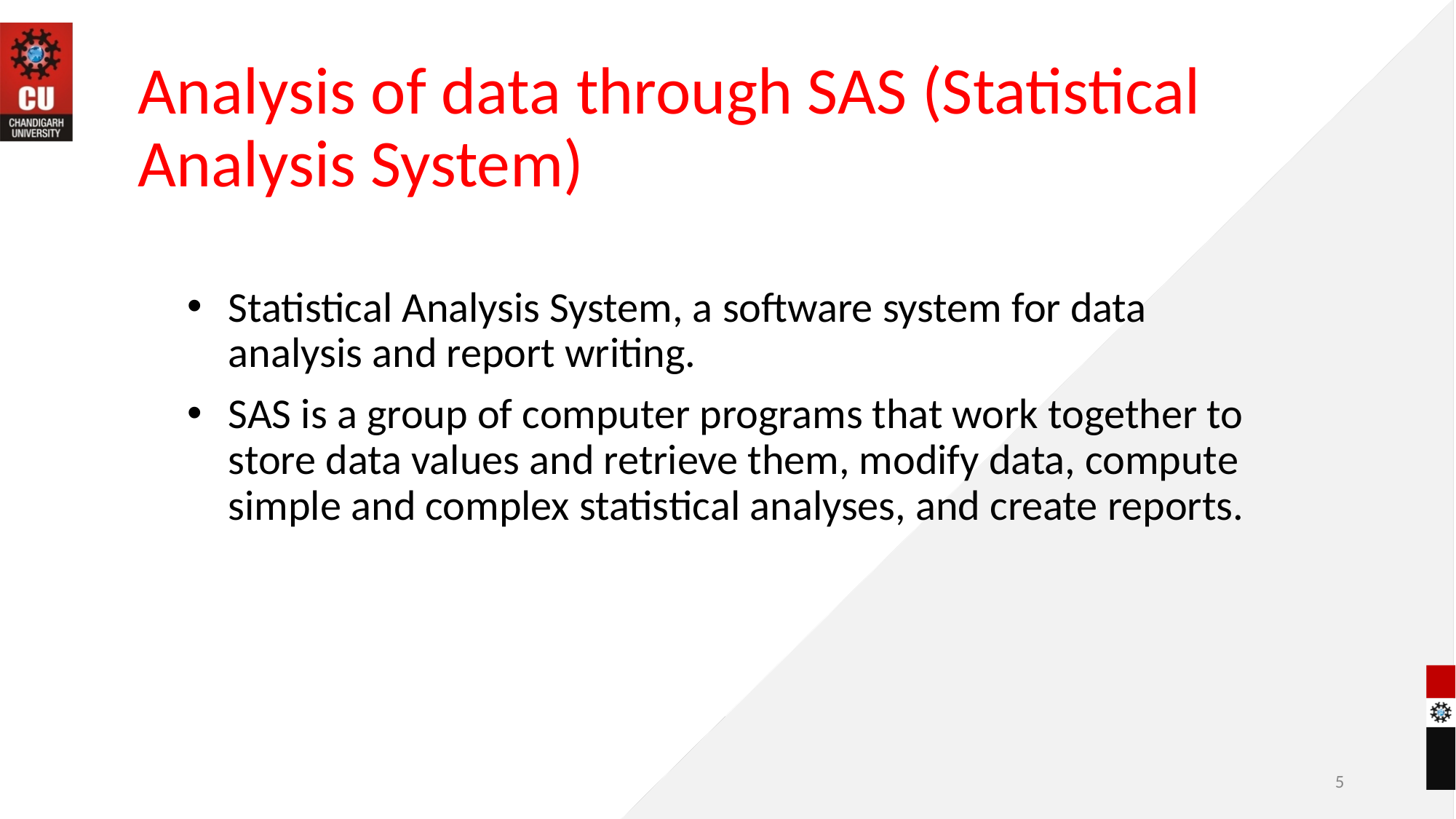

# Analysis of data through SAS (Statistical Analysis System)
Statistical Analysis System, a software system for data analysis and report writing.
SAS is a group of computer programs that work together to store data values and retrieve them, modify data, compute simple and complex statistical analyses, and create reports.
5